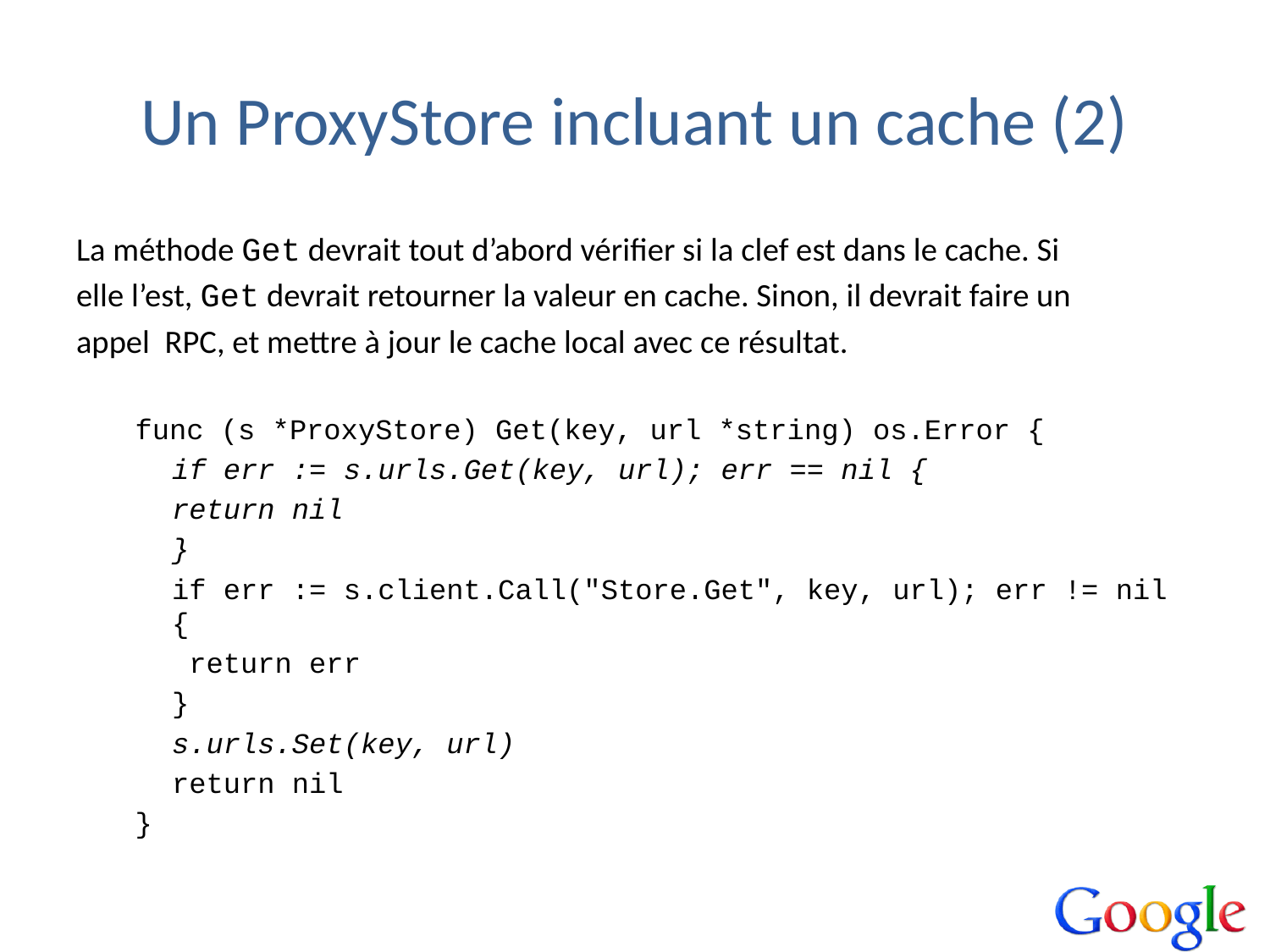

# Un ProxyStore incluant un cache (2)
La méthode Get devrait tout d’abord vérifier si la clef est dans le cache. Si
elle l’est, Get devrait retourner la valeur en cache. Sinon, il devrait faire un
appel  RPC, et mettre à jour le cache local avec ce résultat.

func (s *ProxyStore) Get(key, url *string) os.Error {
	if err := s.urls.Get(key, url); err == nil {
		return nil
	}
	if err := s.client.Call("Store.Get", key, url); err != nil {
		 return err
	}
	s.urls.Set(key, url)
	return nil
}